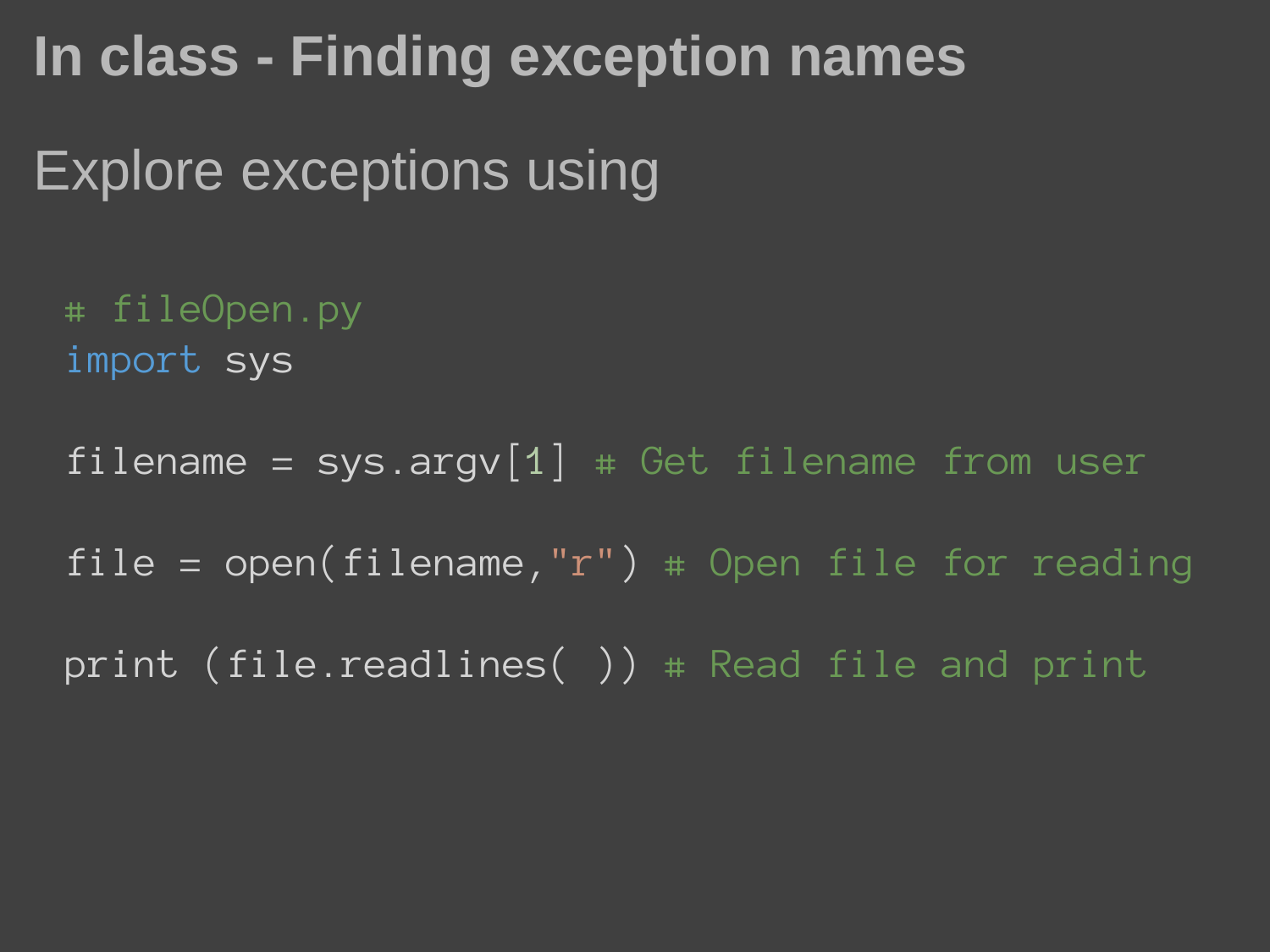

# In class - Finding exception names
Explore exceptions using

# fileOpen.py
import sys

filename = sys.argv[1] # Get filename from user

file = open(filename,"r") # Open file for reading

print (file.readlines( )) # Read file and print